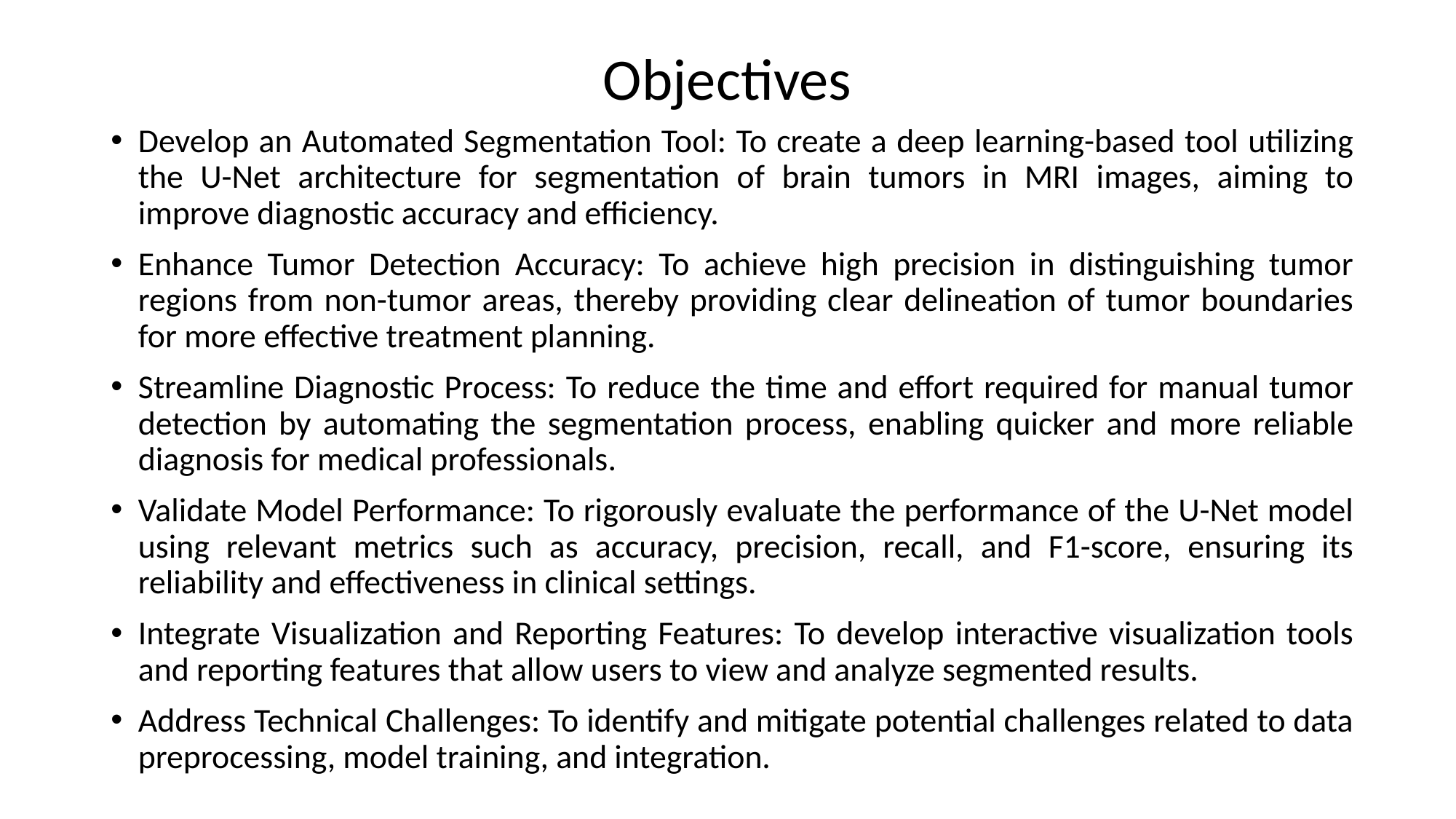

# Objectives
Develop an Automated Segmentation Tool: To create a deep learning-based tool utilizing the U-Net architecture for segmentation of brain tumors in MRI images, aiming to improve diagnostic accuracy and efficiency.
Enhance Tumor Detection Accuracy: To achieve high precision in distinguishing tumor regions from non-tumor areas, thereby providing clear delineation of tumor boundaries for more effective treatment planning.
Streamline Diagnostic Process: To reduce the time and effort required for manual tumor detection by automating the segmentation process, enabling quicker and more reliable diagnosis for medical professionals.
Validate Model Performance: To rigorously evaluate the performance of the U-Net model using relevant metrics such as accuracy, precision, recall, and F1-score, ensuring its reliability and effectiveness in clinical settings.
Integrate Visualization and Reporting Features: To develop interactive visualization tools and reporting features that allow users to view and analyze segmented results.
Address Technical Challenges: To identify and mitigate potential challenges related to data preprocessing, model training, and integration.